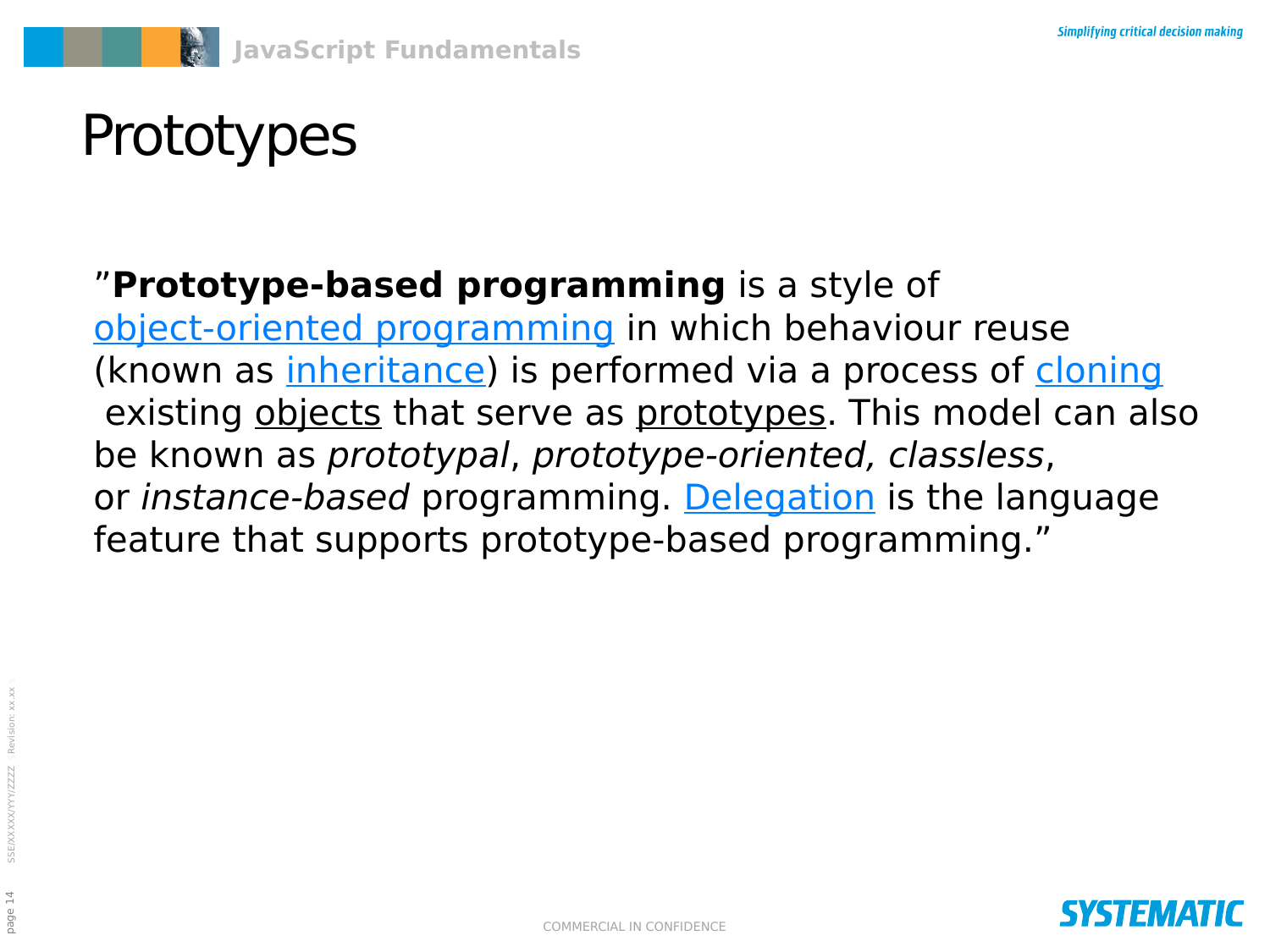

# Prototypes

”Prototype-based programming is a style of object-oriented programming in which behaviour reuse (known as inheritance) is performed via a process of cloning existing objects that serve as prototypes. This model can also be known as prototypal, prototype-oriented, classless, or instance-based programming. Delegation is the language feature that supports prototype-based programming.”